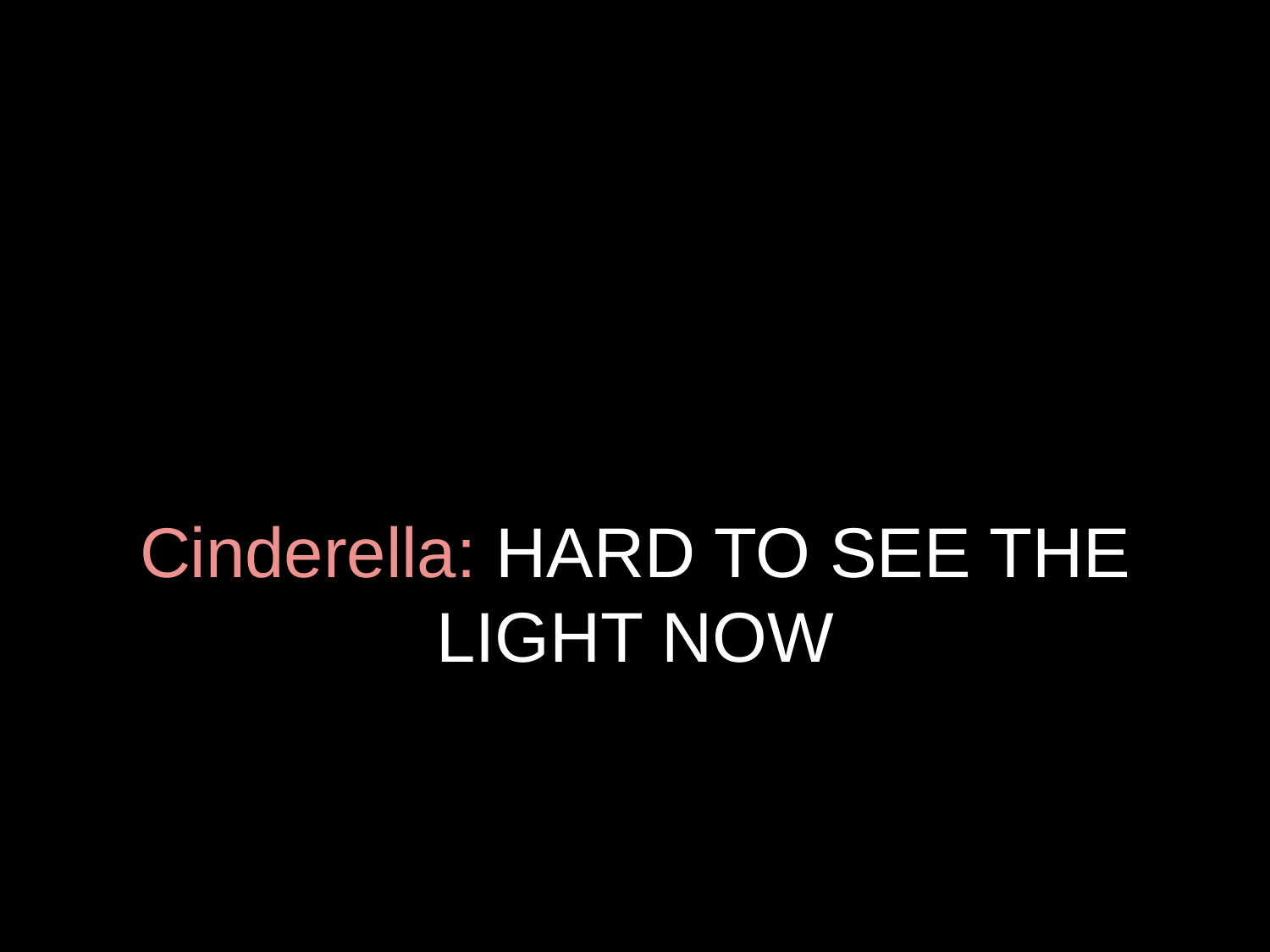

# Cinderella: HARD TO SEE THE LIGHT NOW